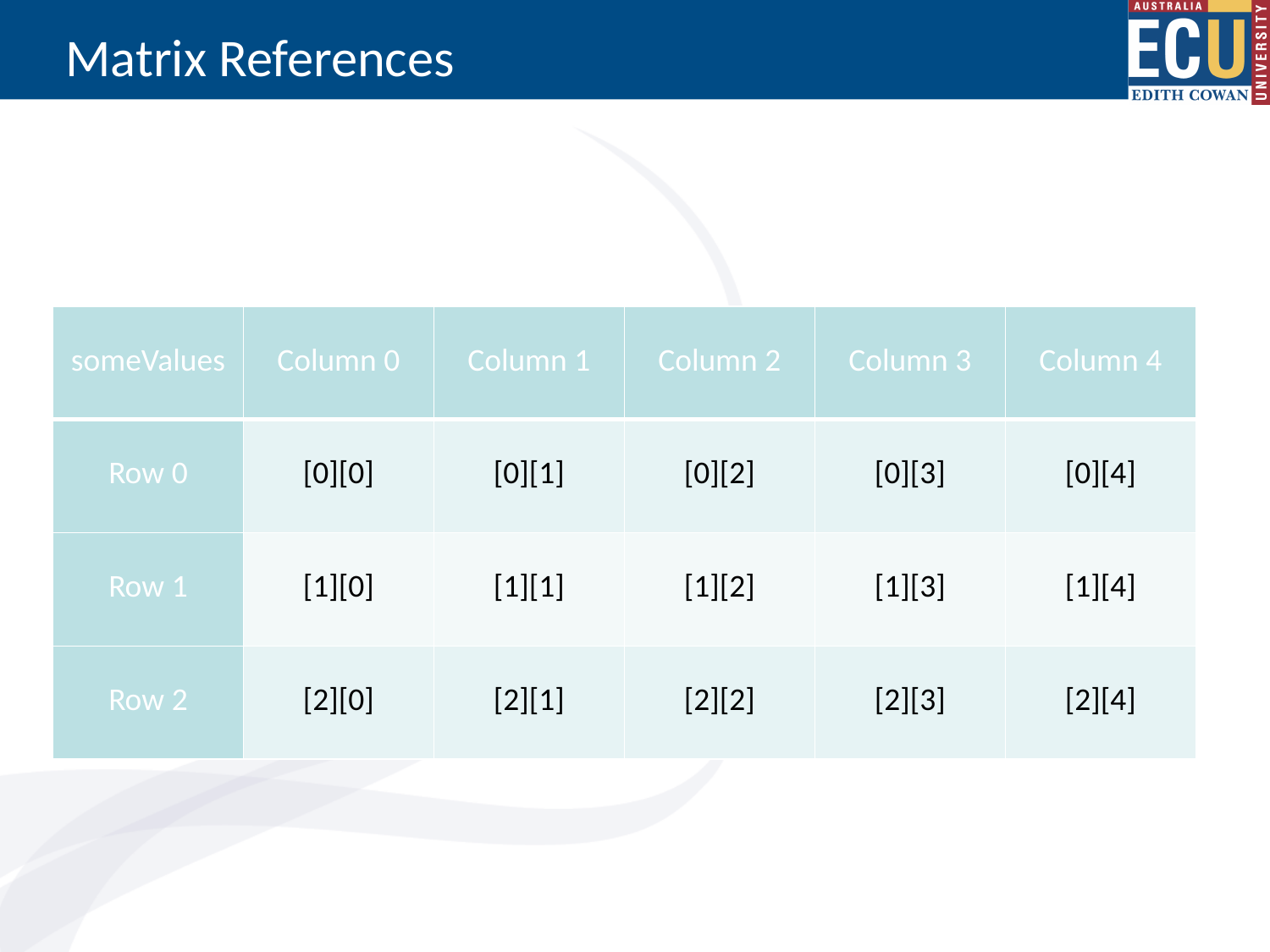

# Matrix References
| someValues | Column 0 | Column 1 | Column 2 | Column 3 | Column 4 |
| --- | --- | --- | --- | --- | --- |
| Row 0 | [0][0] | [0][1] | [0][2] | [0][3] | [0][4] |
| Row 1 | [1][0] | [1][1] | [1][2] | [1][3] | [1][4] |
| Row 2 | [2][0] | [2][1] | [2][2] | [2][3] | [2][4] |